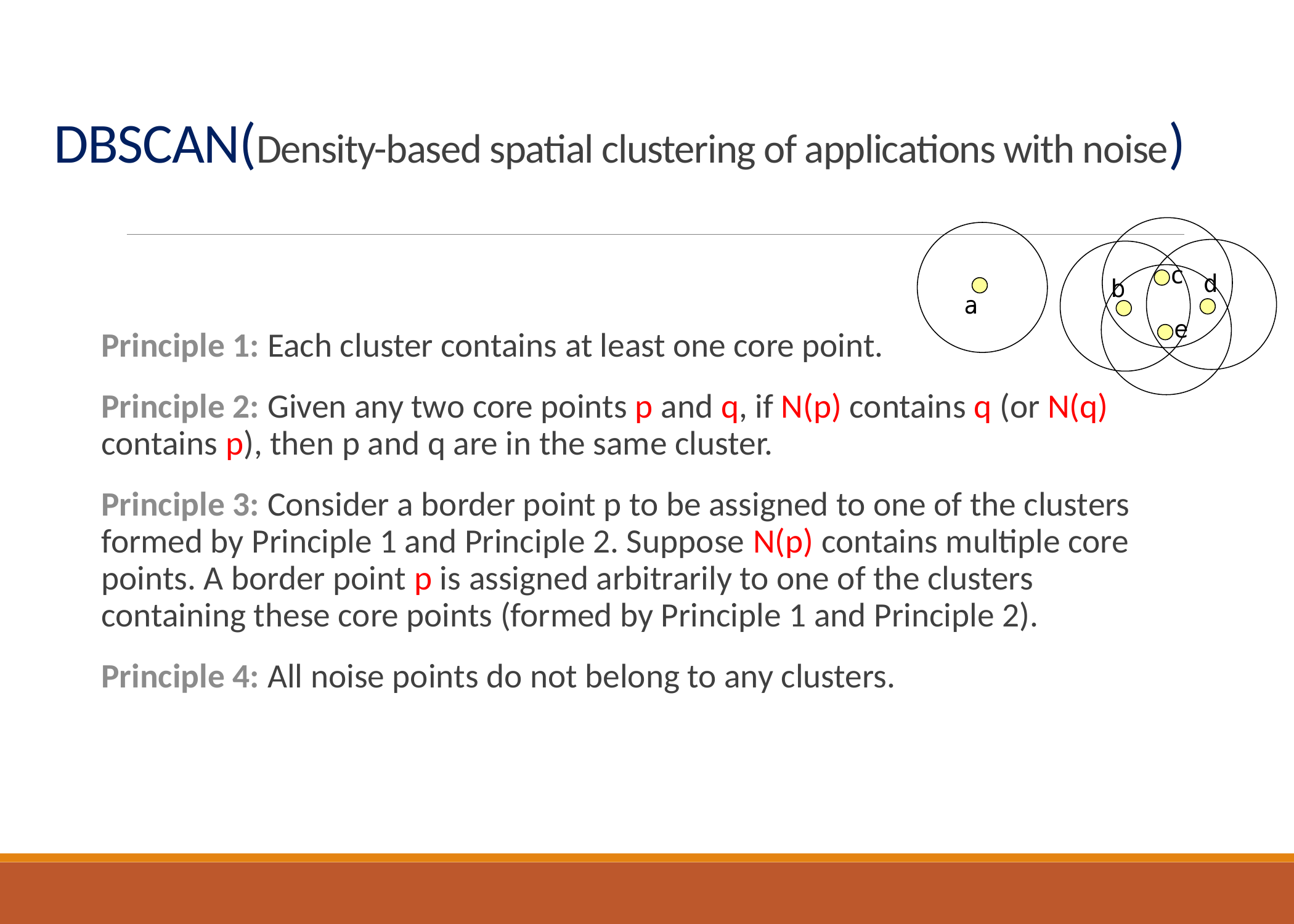

# DBSCAN(Density-based spatial clustering of applications with noise)

c
d

b

a

e
Principle 1: Each cluster contains at least one core point.
Principle 2: Given any two core points p and q, if N(p) contains q (or N(q) contains p), then p and q are in the same cluster.
Principle 3: Consider a border point p to be assigned to one of the clusters formed by Principle 1 and Principle 2. Suppose N(p) contains multiple core points. A border point p is assigned arbitrarily to one of the clusters containing these core points (formed by Principle 1 and Principle 2).
Principle 4: All noise points do not belong to any clusters.